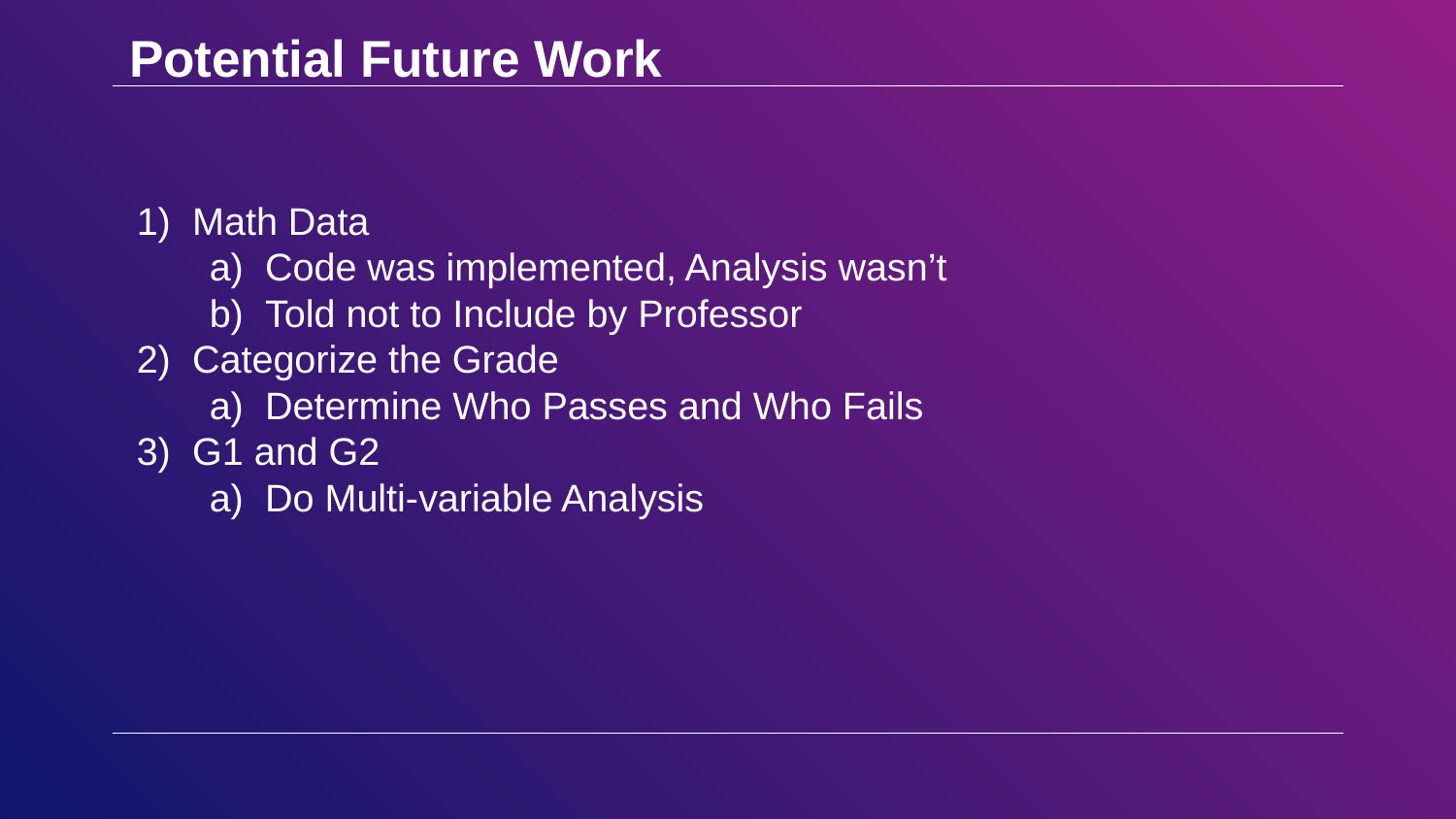

Potential Future Work

Math Data
Code was implemented, Analysis wasn’t
Told not to Include by Professor
Categorize the Grade
Determine Who Passes and Who Fails
G1 and G2
Do Multi-variable Analysis